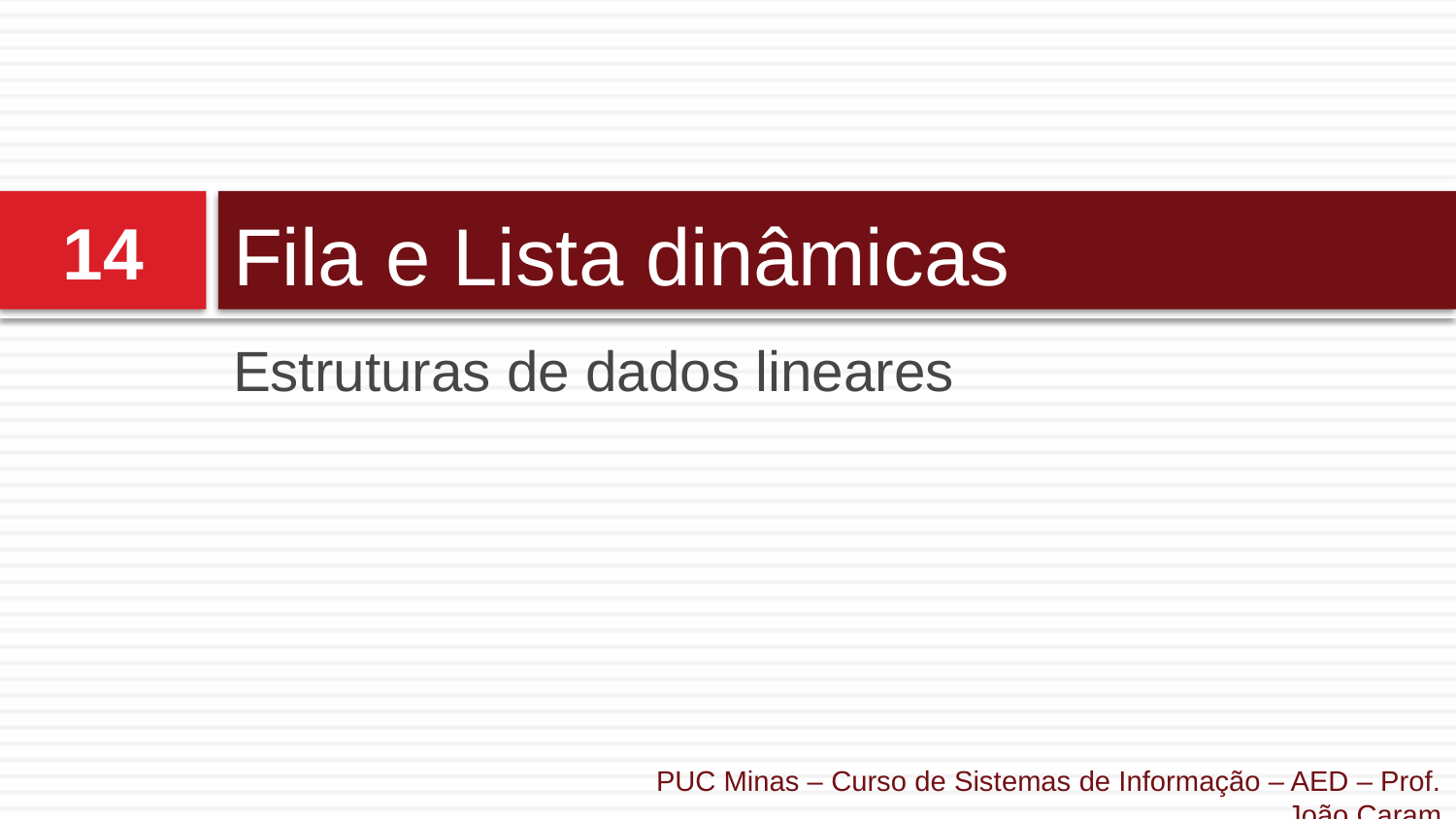

# Fila e Lista dinâmicas
14
Estruturas de dados lineares
PUC Minas – Curso de Sistemas de Informação – AED – Prof. João Caram